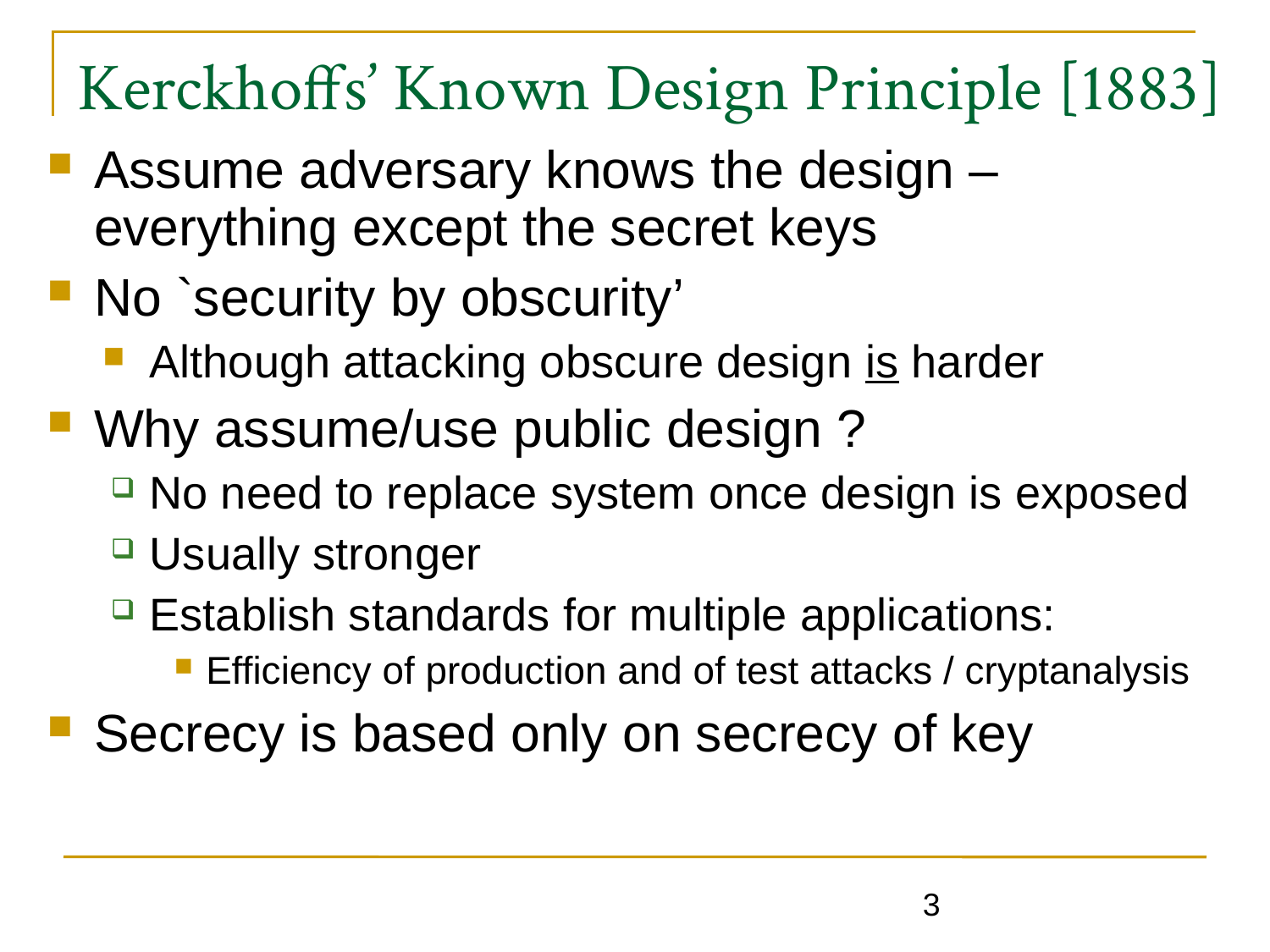

Kerckhoffs’ Known Design Principle [1883]
Assume adversary knows the design – everything except the secret keys
No `security by obscurity’
Although attacking obscure design is harder
Why assume/use public design ?
No need to replace system once design is exposed
Usually stronger
Establish standards for multiple applications:
Efficiency of production and of test attacks / cryptanalysis
Secrecy is based only on secrecy of key
a
3